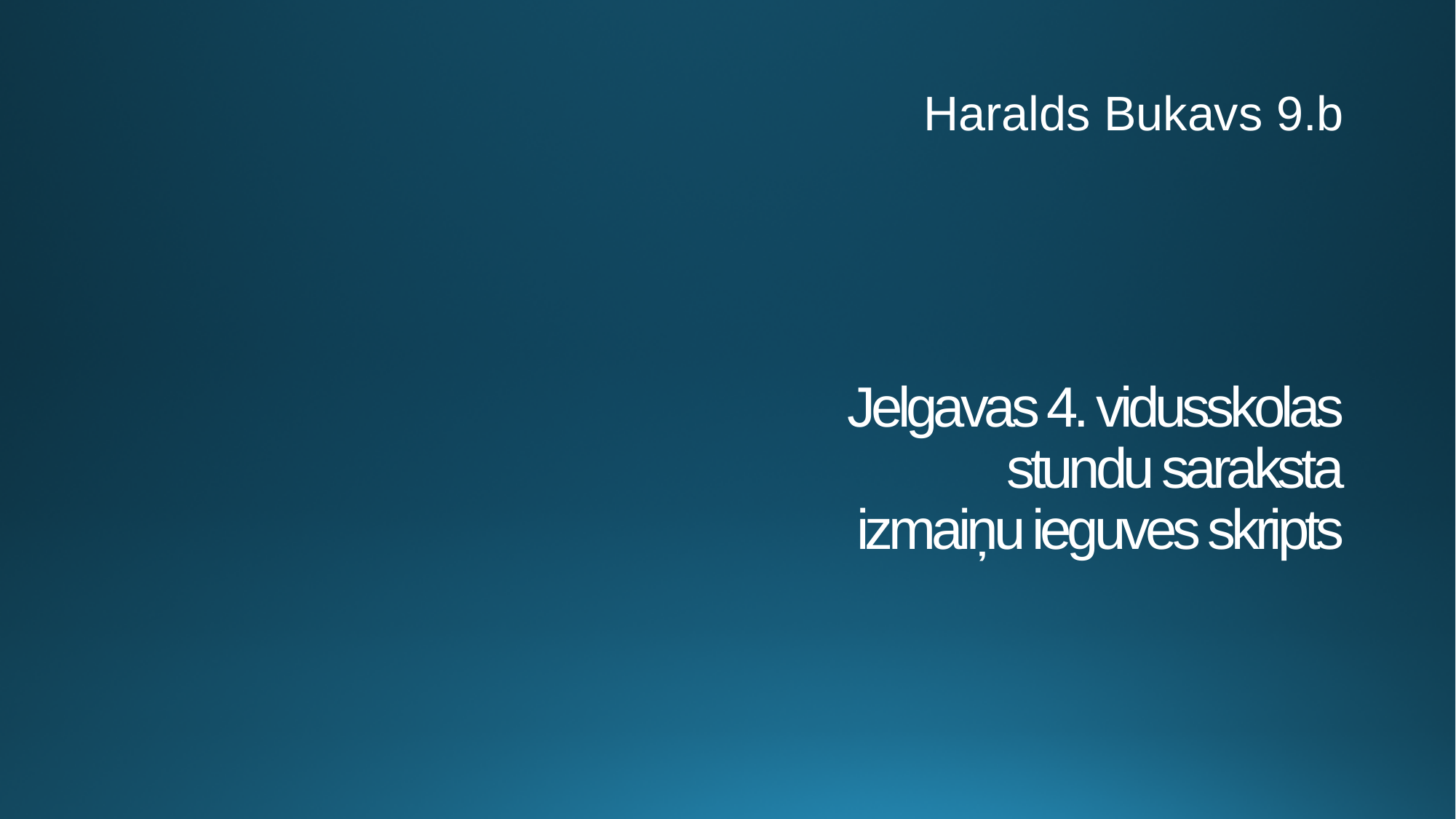

Haralds Bukavs 9.b
# Jelgavas 4. vidusskolas stundu saraksta izmaiņu ieguves skripts